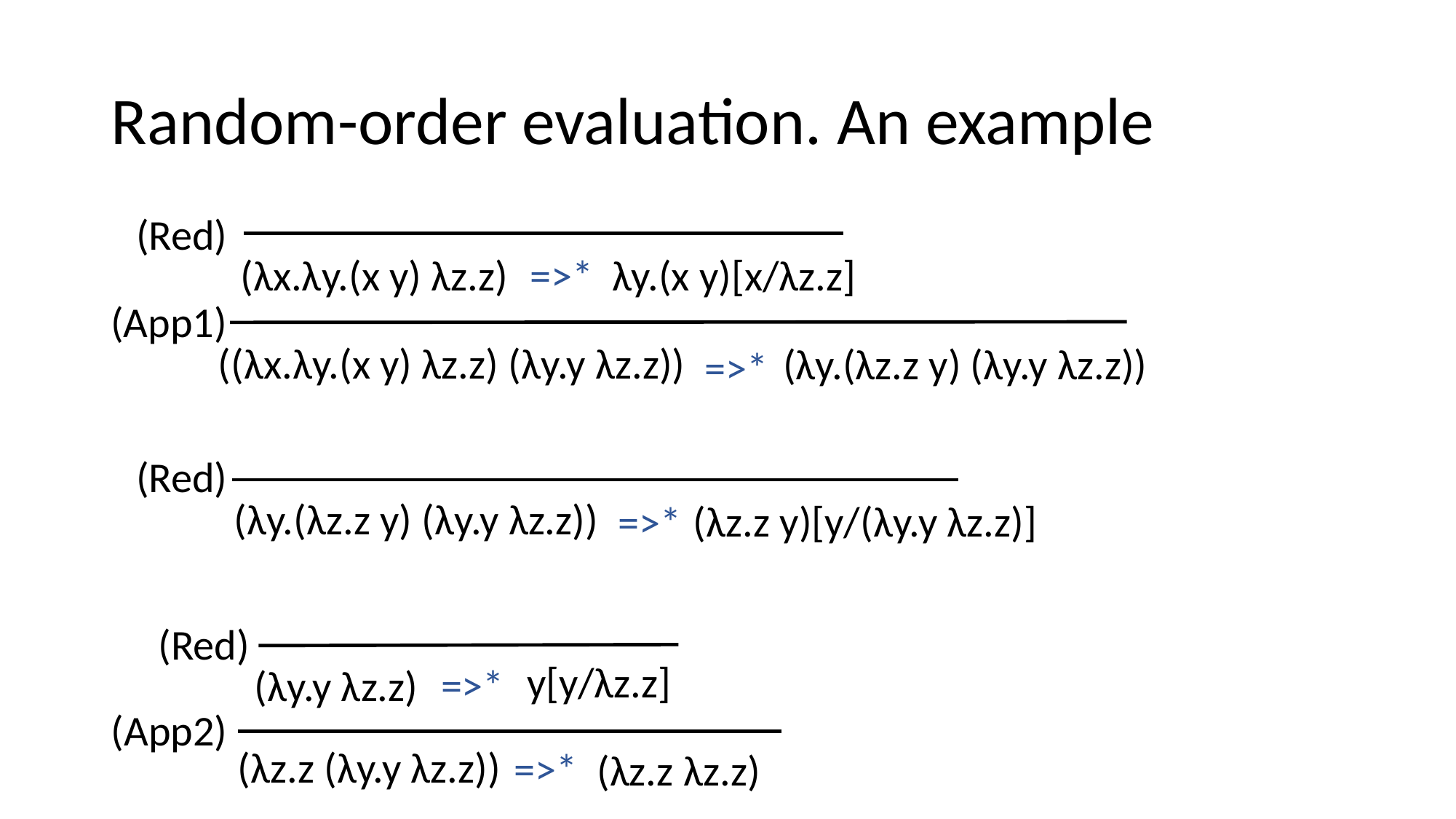

# Random-order evaluation. An example
(Red)
=>*
λy.(x y)[x/λz.z]
(λx.λy.(x y) λz.z)
(App1)
((λx.λy.(x y) λz.z) (λy.y λz.z))
(λy.(λz.z y) (λy.y λz.z))
=>*
(Red)
(λy.(λz.z y) (λy.y λz.z))
(λz.z y)[y/(λy.y λz.z)]
=>*
(Red)
y[y/λz.z]
=>*
(λy.y λz.z)
(App2)
(λz.z (λy.y λz.z))
=>*
(λz.z λz.z)